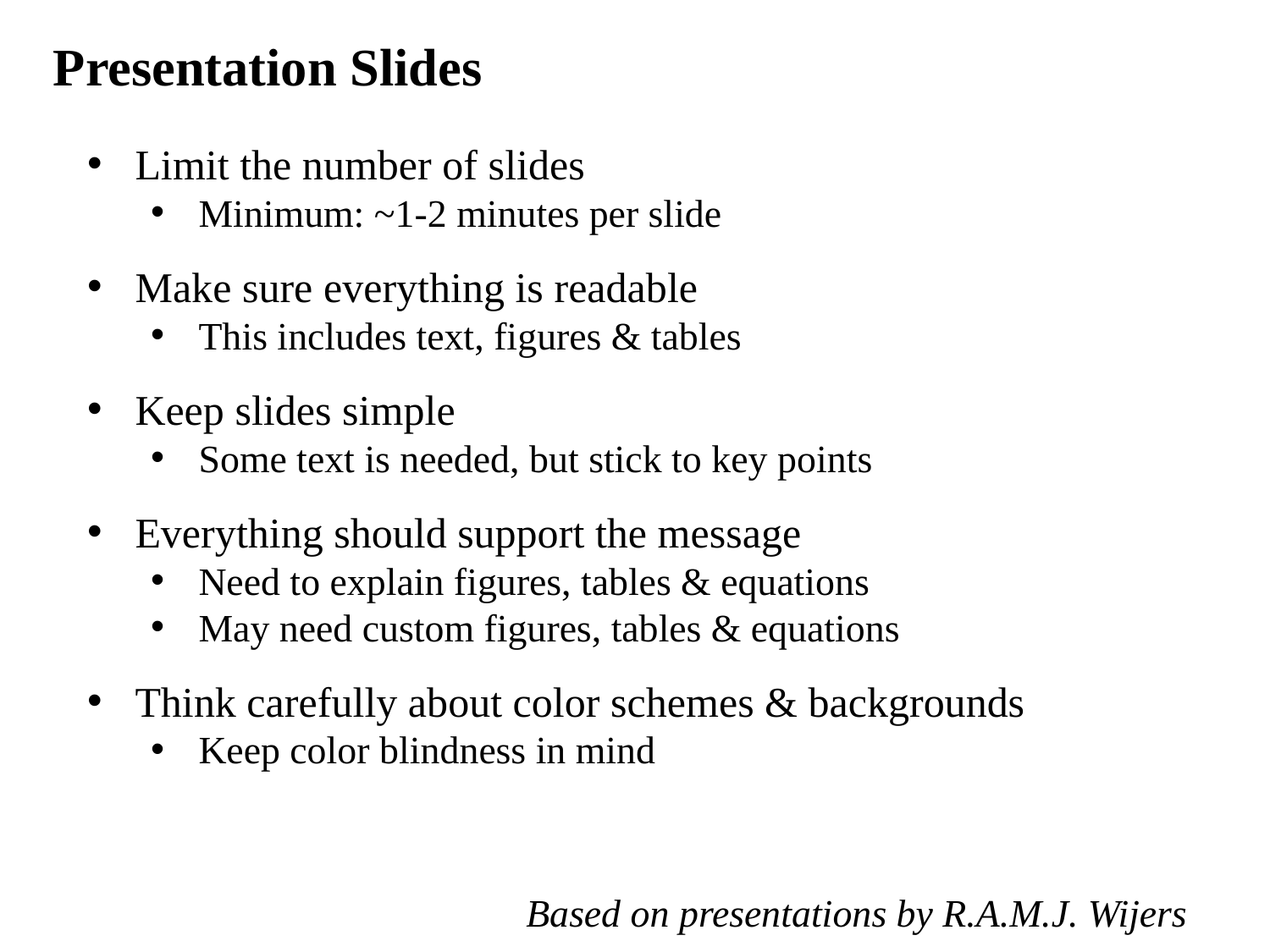

Presentation Slides
Limit the number of slides
Minimum: ~1-2 minutes per slide

Make sure everything is readable
This includes text, figures & tables

Keep slides simple
Some text is needed, but stick to key points

Everything should support the message
Need to explain figures, tables & equations
May need custom figures, tables & equations

Think carefully about color schemes & backgrounds
Keep color blindness in mind
Based on presentations by R.A.M.J. Wijers